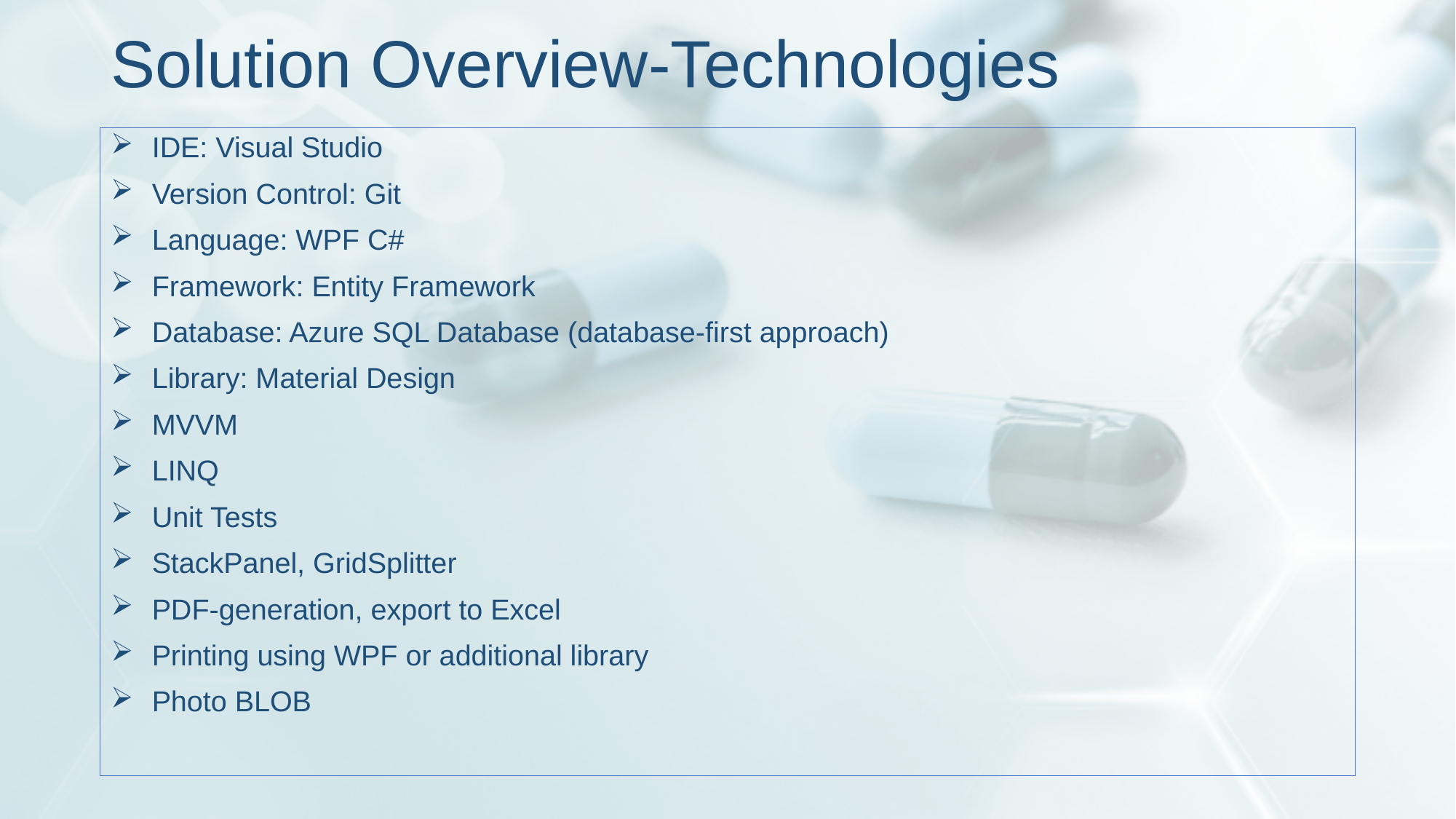

Solution Overview-Technologies
IDE: Visual Studio
Version Control: Git
Language: WPF C#
Framework: Entity Framework
Database: Azure SQL Database (database-first approach)
Library: Material Design
MVVM
LINQ
Unit Tests
StackPanel, GridSplitter
PDF-generation, export to Excel
Printing using WPF or additional library
Photo BLOB